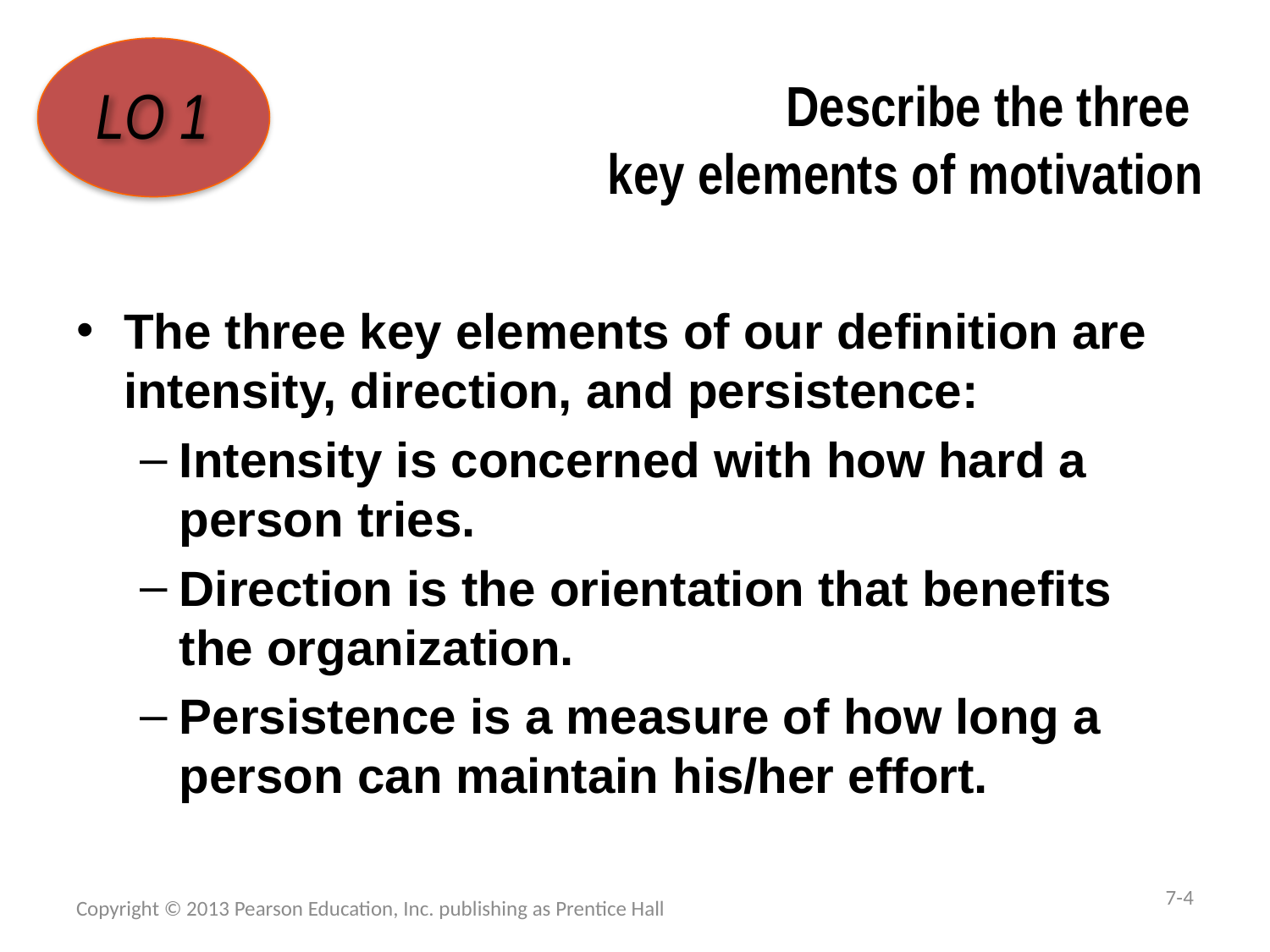

# Describe the three key elements of motivation
LO 1
The three key elements of our definition are intensity, direction, and persistence:
Intensity is concerned with how hard a person tries.
Direction is the orientation that benefits the organization.
Persistence is a measure of how long a person can maintain his/her effort.
7-4
Copyright © 2013 Pearson Education, Inc. publishing as Prentice Hall